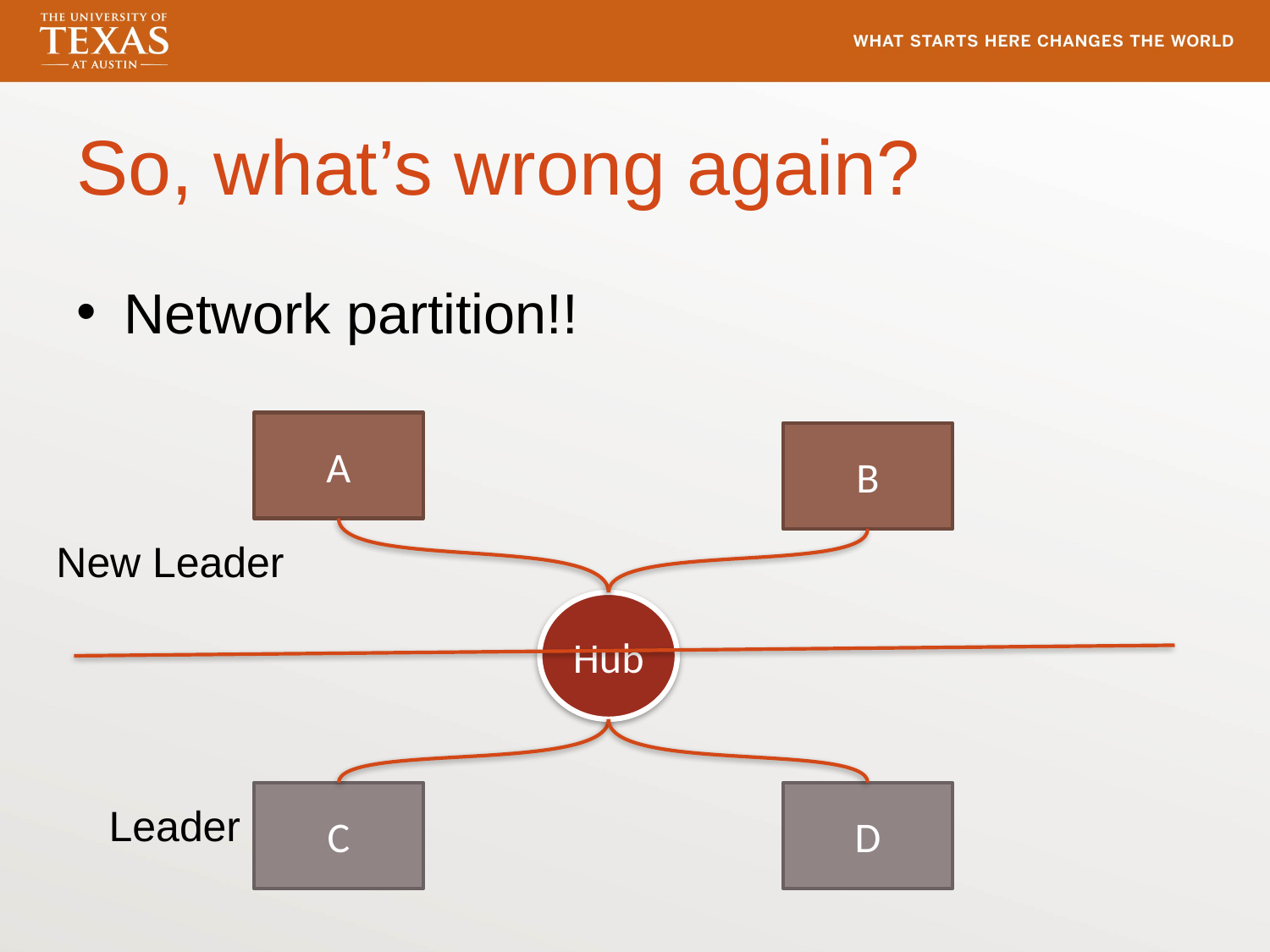

# So, what’s wrong again?
Network partition!!
A
B
New Leader
Hub
C
D
Leader